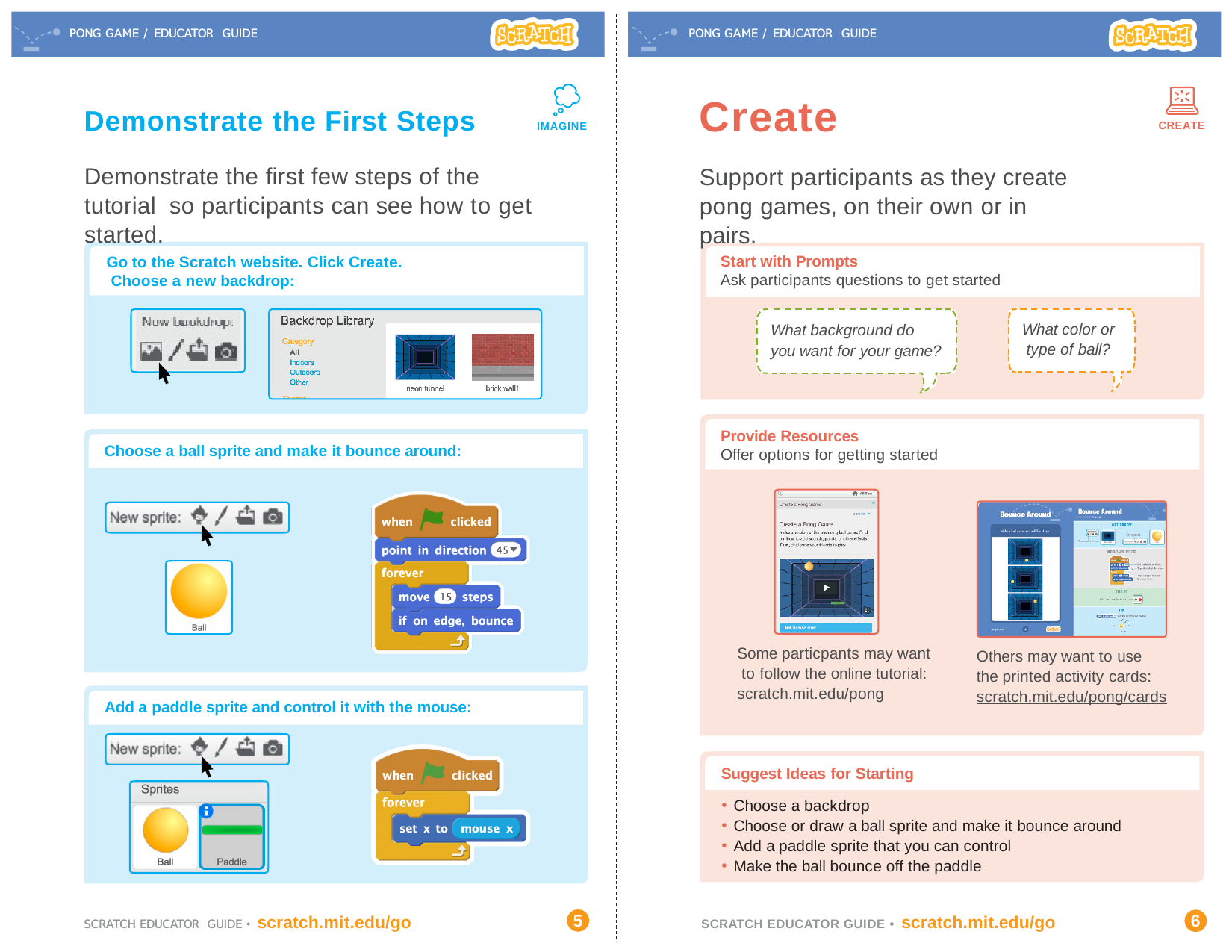

PONG GAME / EDUCATOR  GUIDE
PONG GAME / EDUCATOR  GUIDE

Create
Support participants as they create  pong games, on their own or in pairs.

Demonstrate the First Steps

CREATE
IMAGINE
Demonstrate the first few steps of the tutorial  so participants can see how to get started.

Start with Prompts
Ask participants questions to get started
Go to the Scratch website. Click Create.  Choose a new backdrop:

What color or  type of ball?
What background do  you want for your game?

Provide Resources
Offer options for getting started

Choose a ball sprite and make it bounce around:

Some particpants may want  to follow the online tutorial:  scratch.mit.edu/pong
Others may want to use  the printed activity cards:  scratch.mit.edu/pong/cards

Add a paddle sprite and control it with the mouse:

Suggest Ideas for Starting
Choose a backdrop
Choose or draw a ball sprite and make it bounce around
Add a paddle sprite that you can control
Make the ball bounce off the paddle

5
6

SCRATCH EDUCATOR  GUIDE • scratch.mit.edu/go
SCRATCH EDUCATOR GUIDE • scratch.mit.edu/go